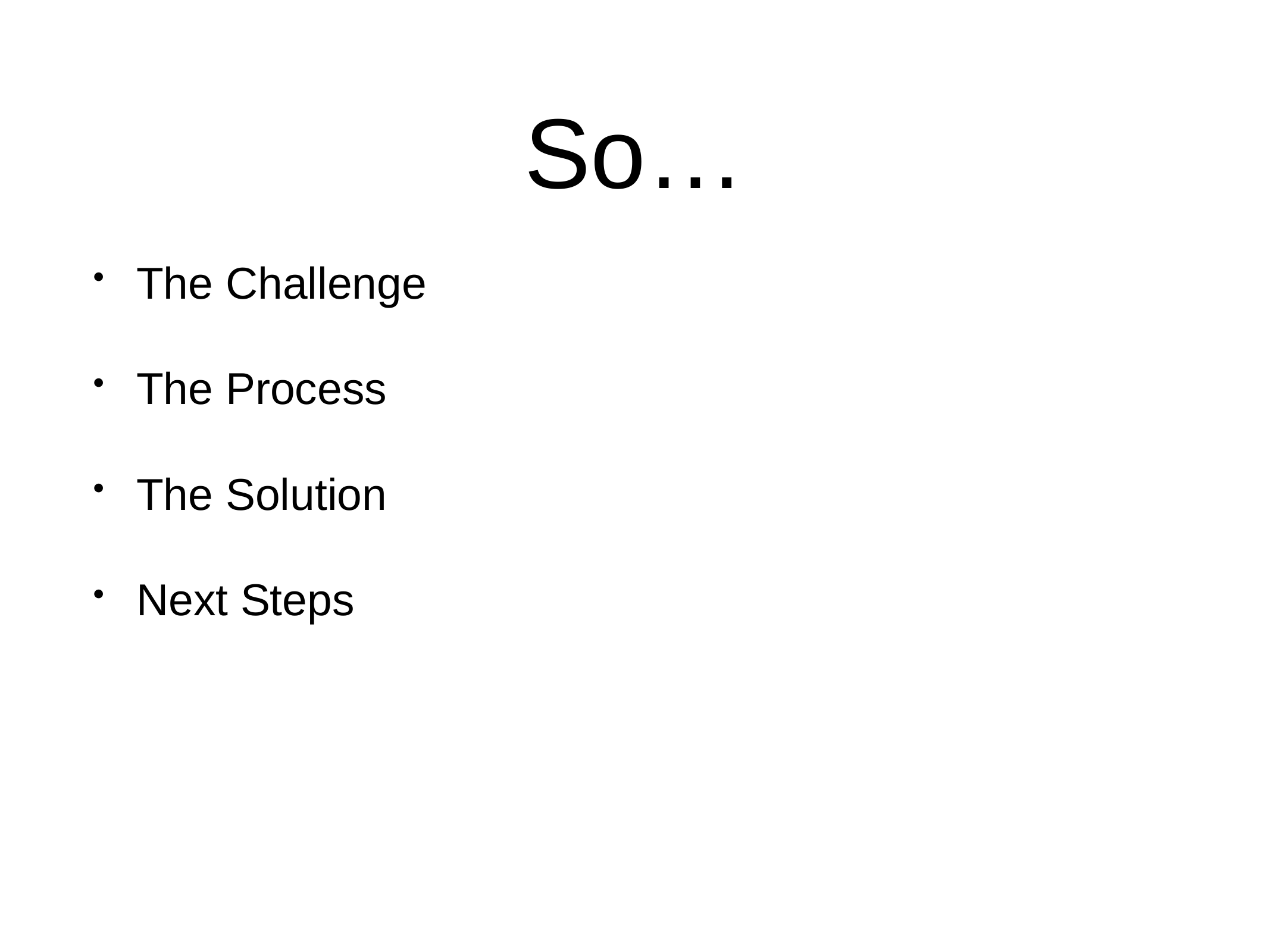

# So…
The Challenge
The Process
The Solution
Next Steps